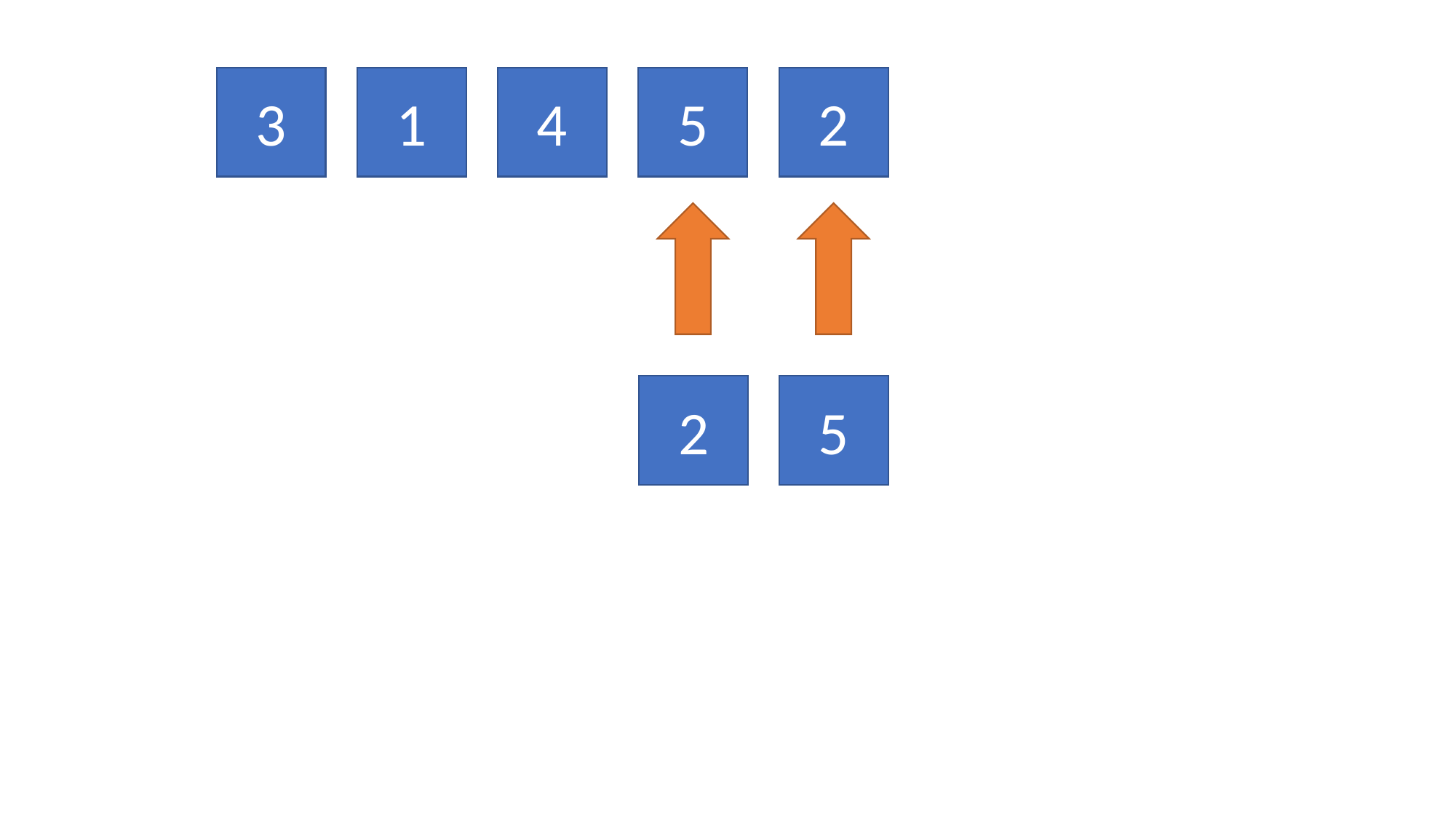

3
1
4
5
2

2
5